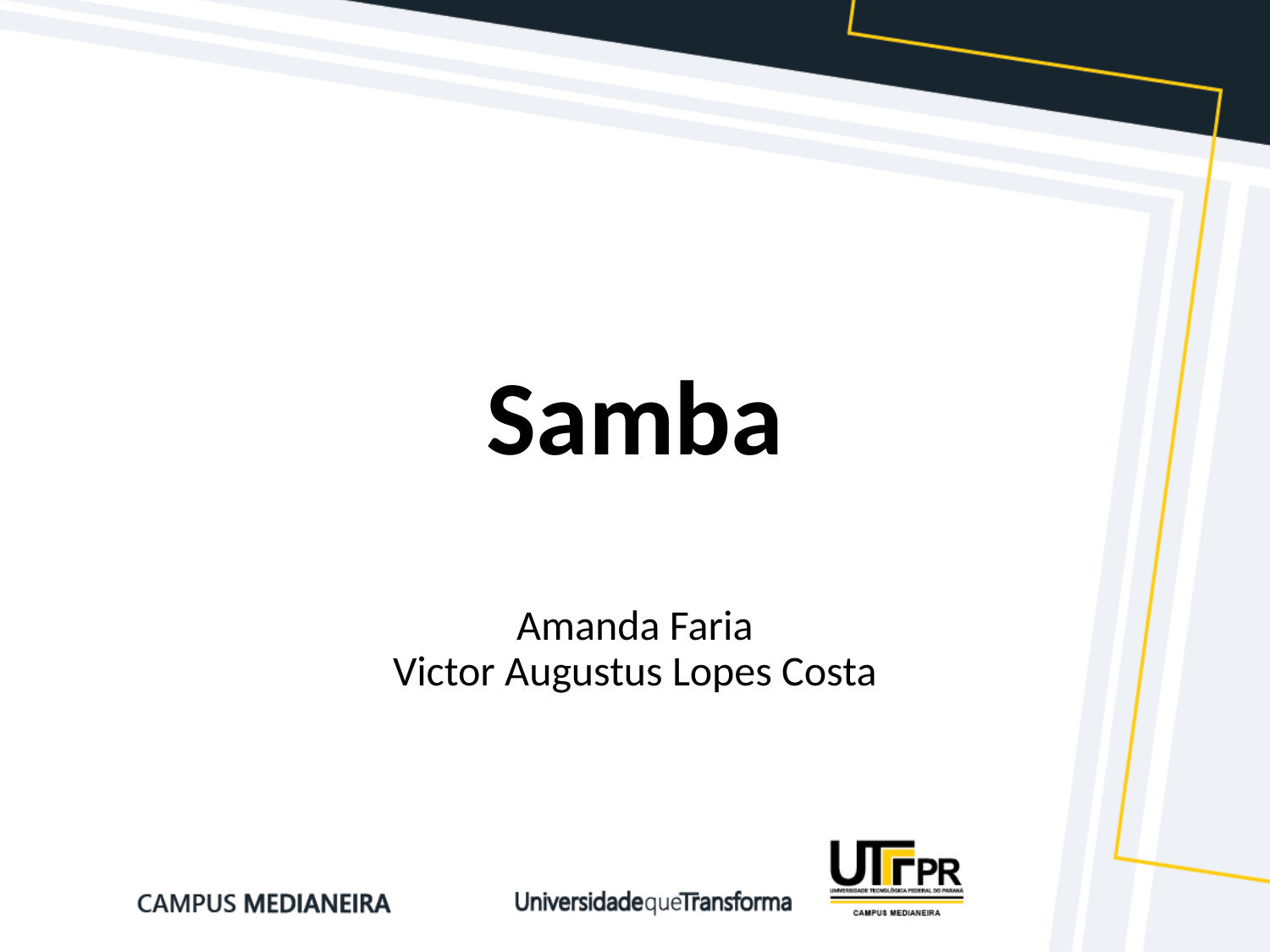

# Samba
Amanda Faria
Victor Augustus Lopes Costa